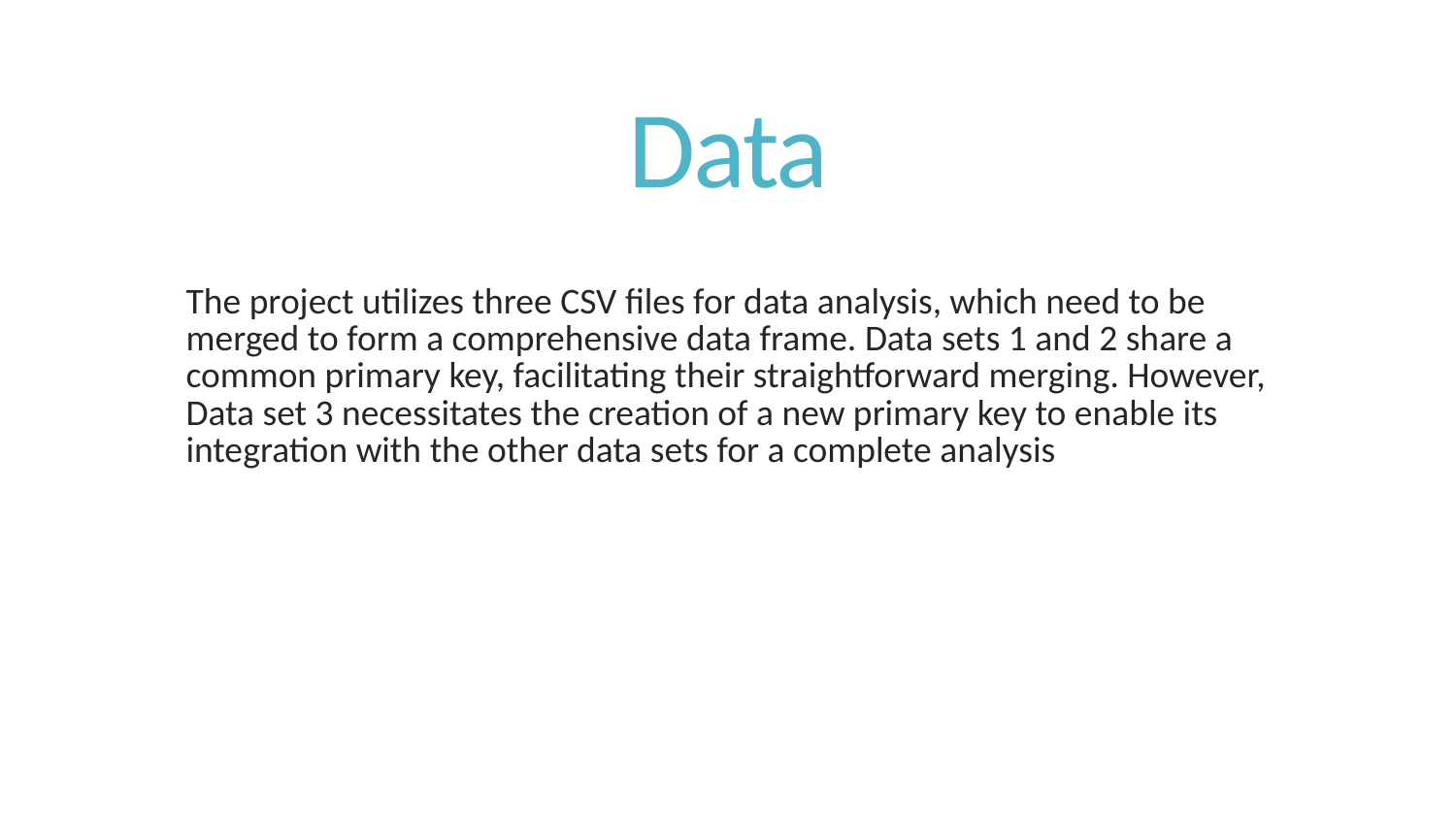

# Data
The project utilizes three CSV files for data analysis, which need to be merged to form a comprehensive data frame. Data sets 1 and 2 share a common primary key, facilitating their straightforward merging. However, Data set 3 necessitates the creation of a new primary key to enable its integration with the other data sets for a complete analysis